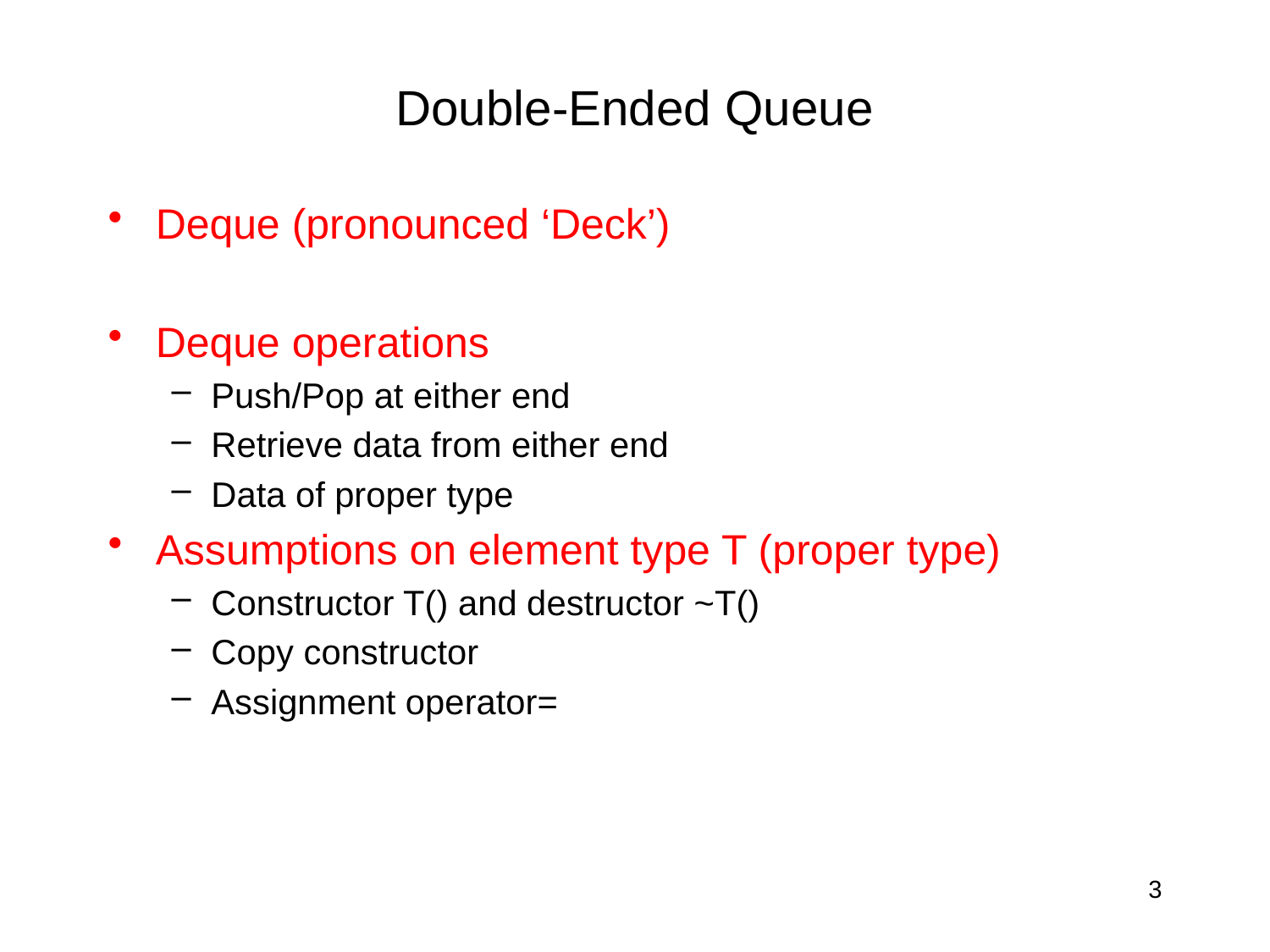

# Double-Ended Queue
Deque (pronounced ‘Deck’)

Deque operations
Push/Pop at either end
Retrieve data from either end
Data of proper type
Assumptions on element type T (proper type)
Constructor T() and destructor ~T()
Copy constructor
Assignment operator=

3